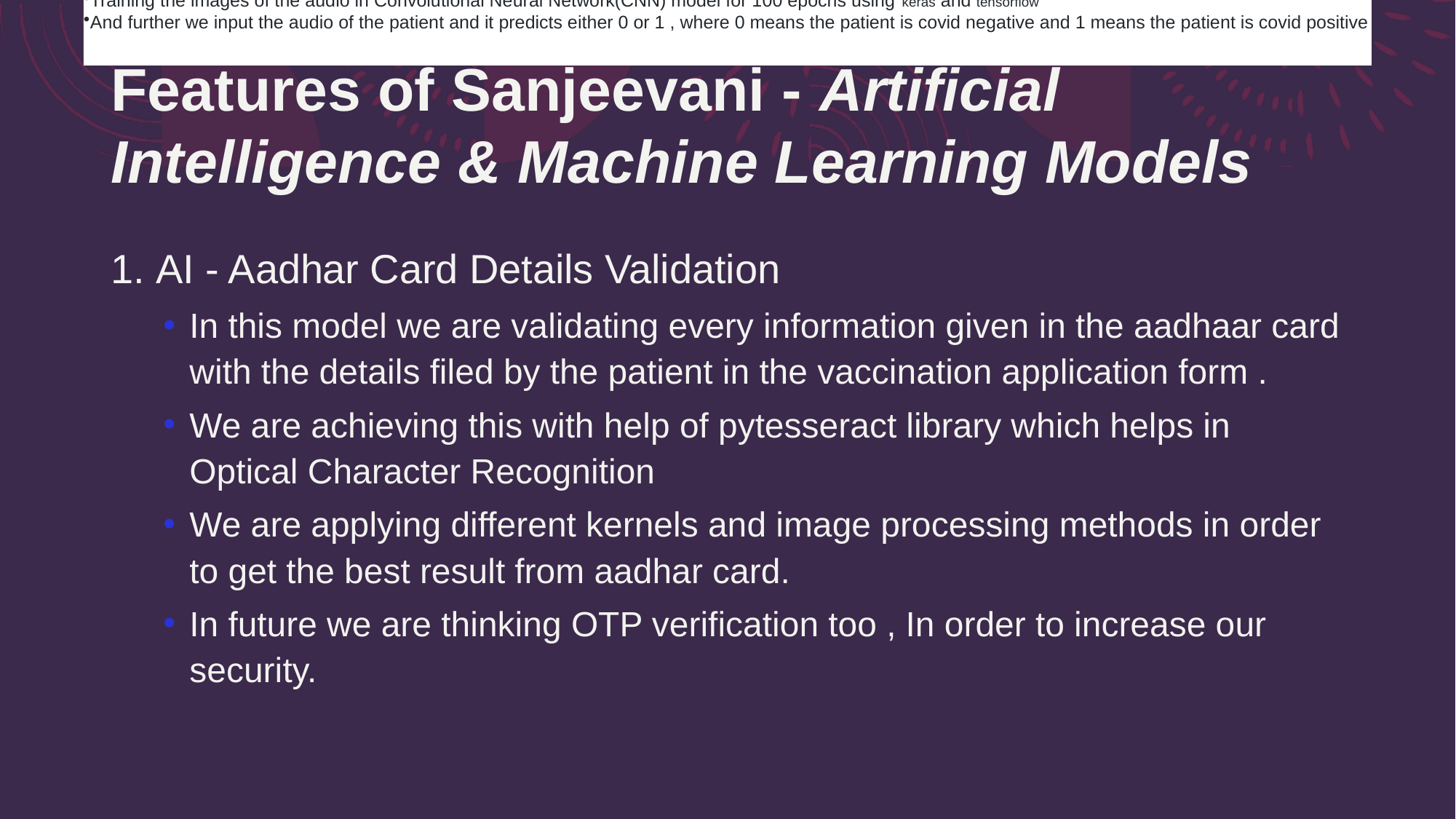

We are converting audio of the cough to the image using librosa
Training the images of the audio in Convolutional Neural Network(CNN) model for 100 epochs using keras and tensorflow
And further we input the audio of the patient and it predicts either 0 or 1 , where 0 means the patient is covid negative and 1 means the patient is covid positive

# Features of Sanjeevani - Artificial Intelligence & Machine Learning Models
1. AI - Aadhar Card Details Validation
In this model we are validating every information given in the aadhaar card with the details filed by the patient in the vaccination application form .
We are achieving this with help of pytesseract library which helps in Optical Character Recognition
We are applying different kernels and image processing methods in order to get the best result from aadhar card.
In future we are thinking OTP verification too , In order to increase our security.